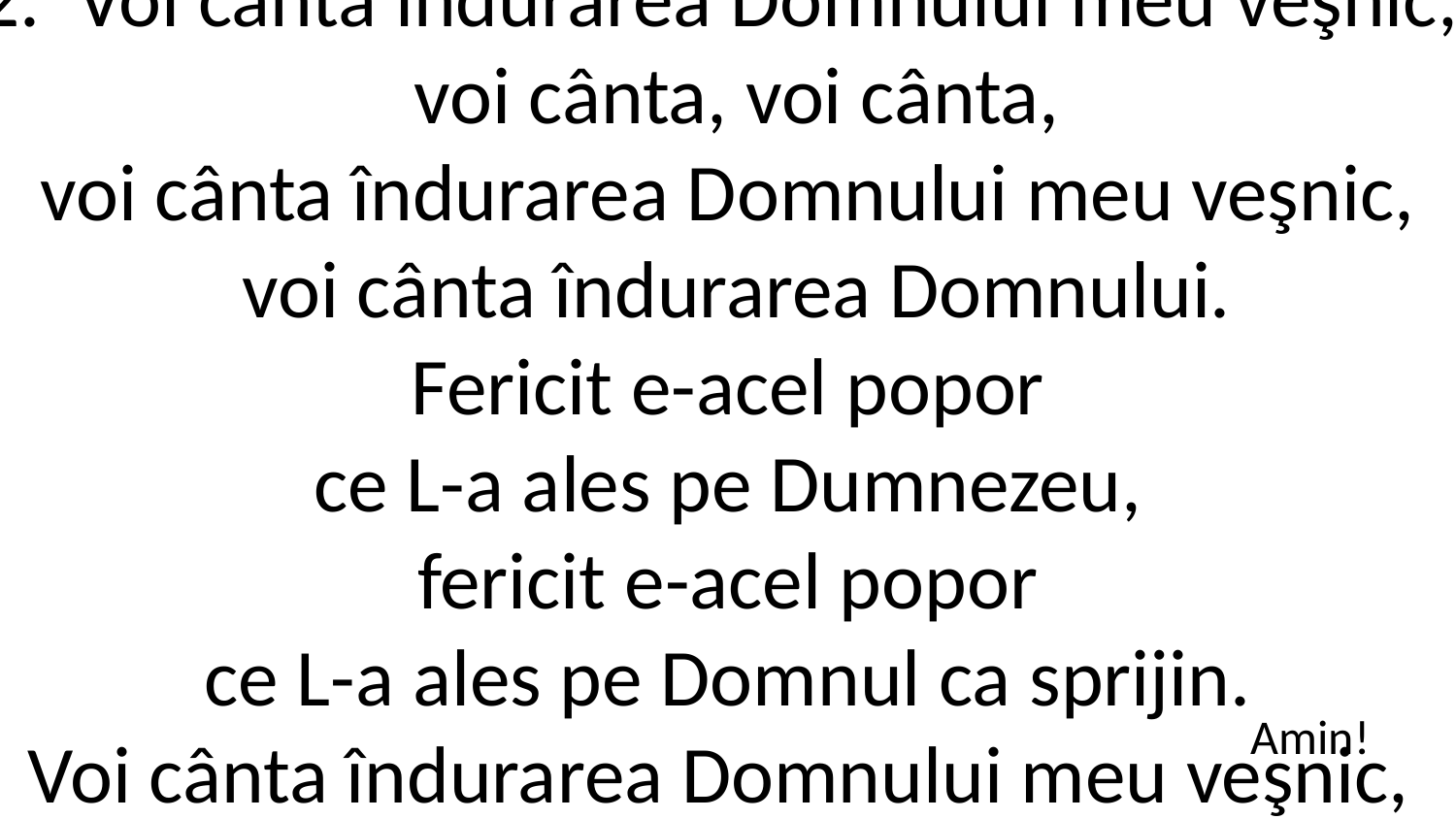

2.  Voi cânta îndurarea Domnului meu veşnic,
 voi cânta, voi cânta,
 voi cânta îndurarea Domnului meu veşnic,
 voi cânta îndurarea Domnului.
Fericit e-acel popor
ce L-a ales pe Dumnezeu,
fericit e-acel popor
ce L-a ales pe Domnul ca sprijin.
Voi cânta îndurarea Domnului meu veşnic,
voi cânta îndurarea Domnului.

Amin!